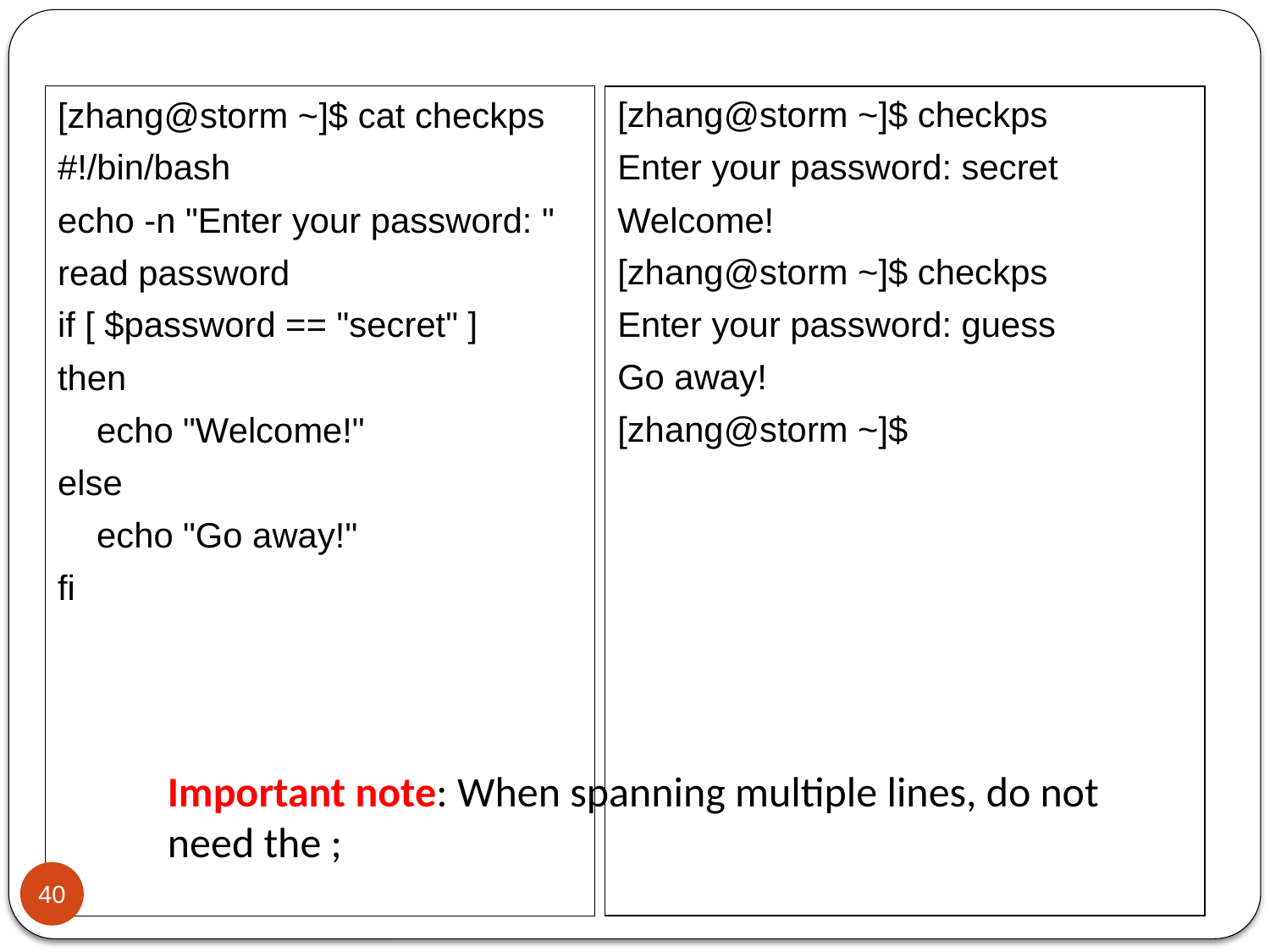

[zhang@storm ~]$ cat checkps
#!/bin/bash
echo -n "Enter your password: "
read password
if [ $password == "secret" ]
then
    echo "Welcome!"
else
    echo "Go away!"
fi
[zhang@storm ~]$ checkps
Enter your password: secret
Welcome!
[zhang@storm ~]$ checkps
Enter your password: guess
Go away!
[zhang@storm ~]$
Important note: When spanning multiple lines, do not need the ;
40